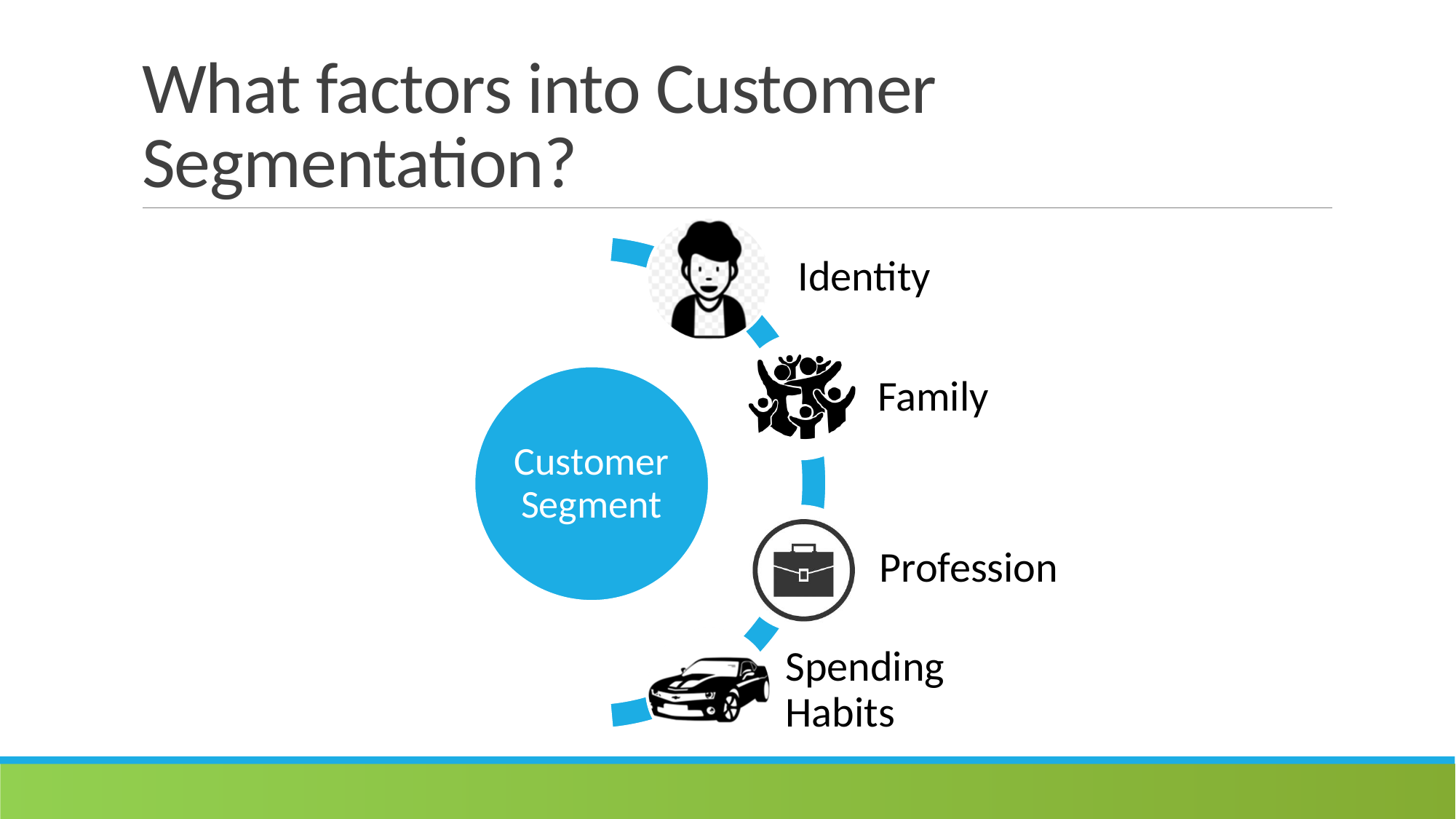

# What factors into Customer Segmentation?
Customer Segment
Identity
Family
Profession
Spending Habits